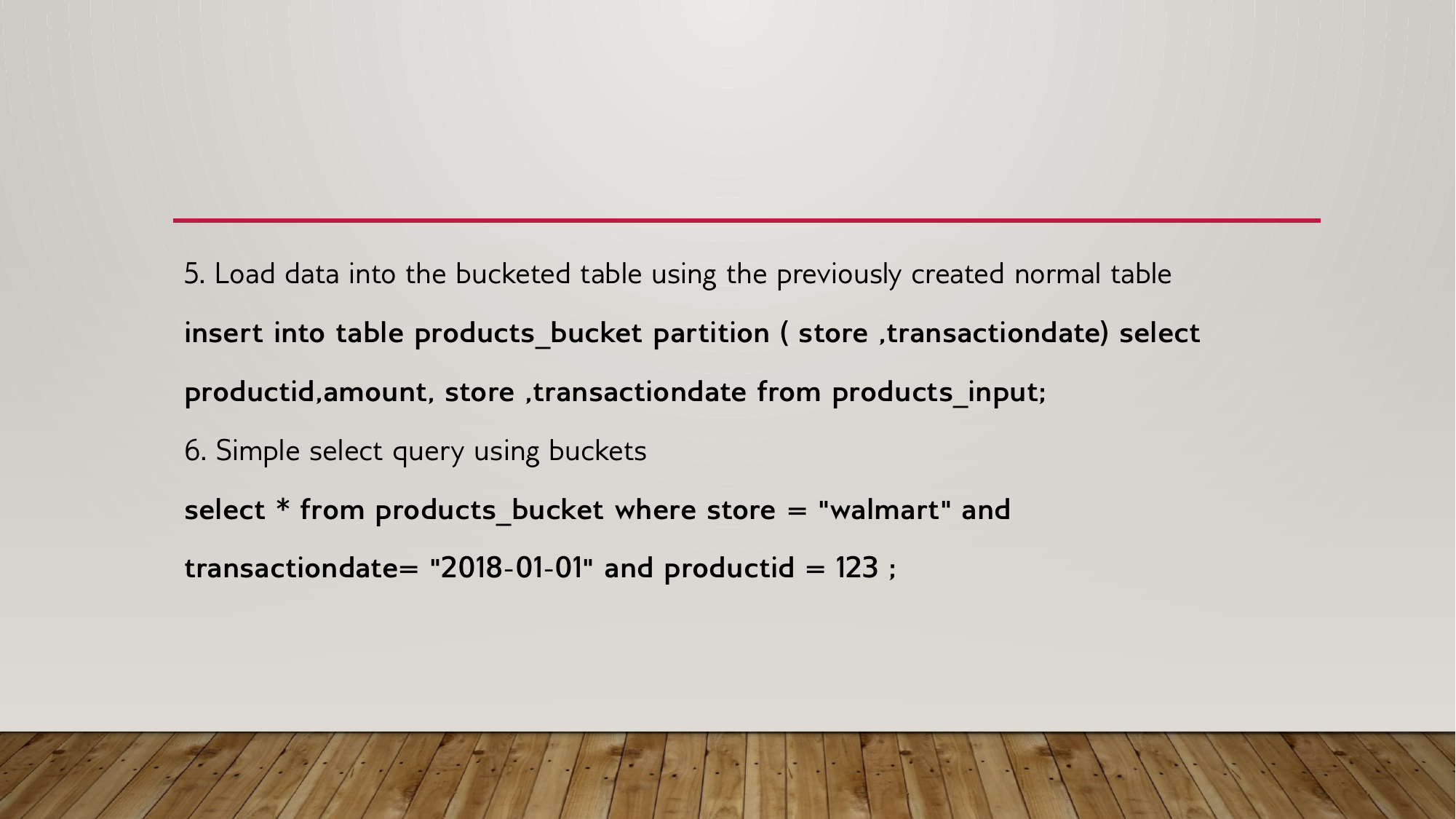

#
5. Load data into the bucketed table using the previously created normal table
insert into table products_bucket partition ( store ,transactiondate) select
productid,amount, store ,transactiondate from products_input;
6. Simple select query using buckets
select * from products_bucket where store = "walmart" and
transactiondate= "2018-01-01" and productid = 123 ;